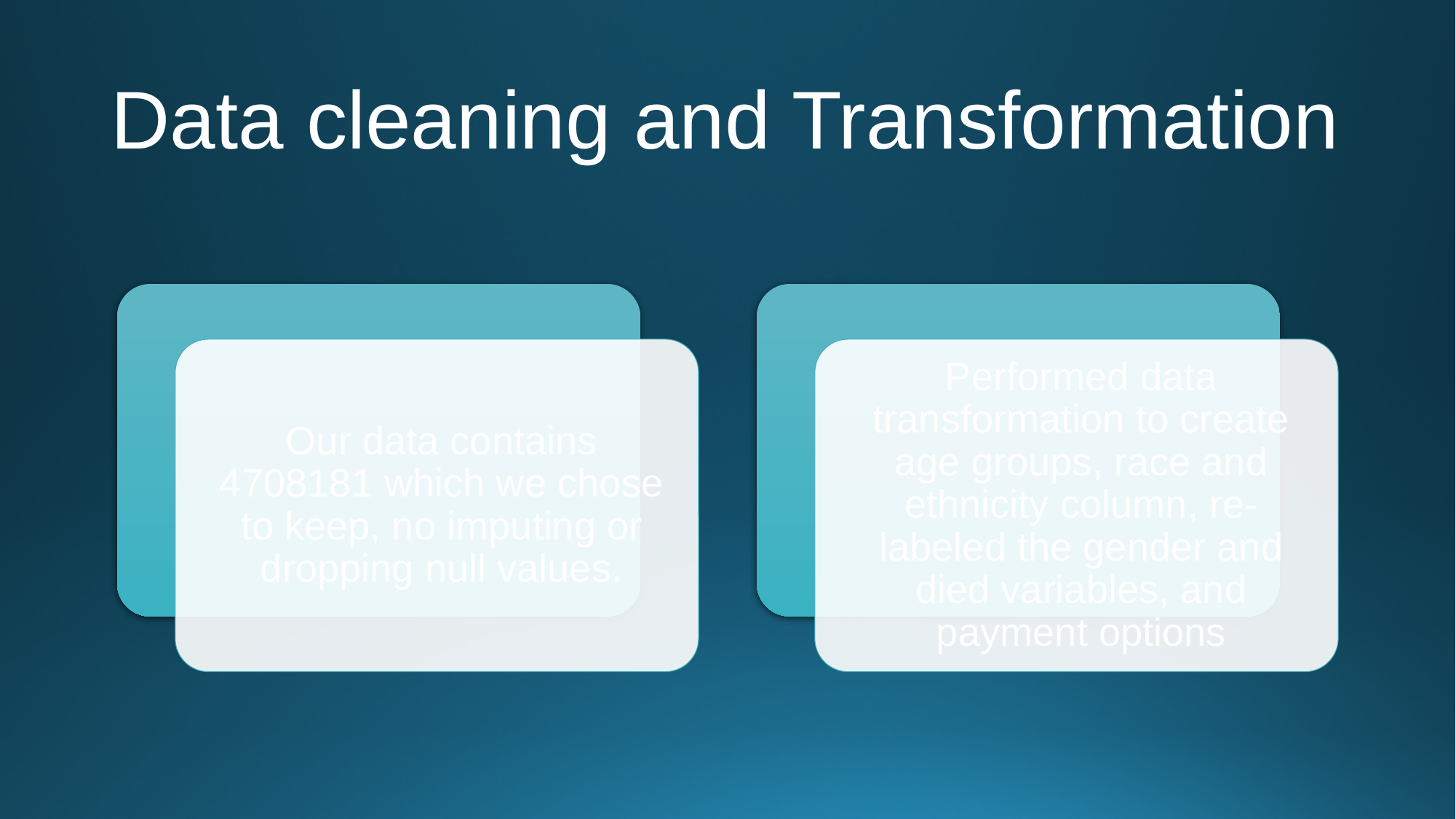

# Data cleaning and Transformation
Our data contains 4708181 which we chose to keep, no imputing or dropping null values.
Performed data transformation to create age groups, race and ethnicity column, re-labeled the gender and died variables, and payment options